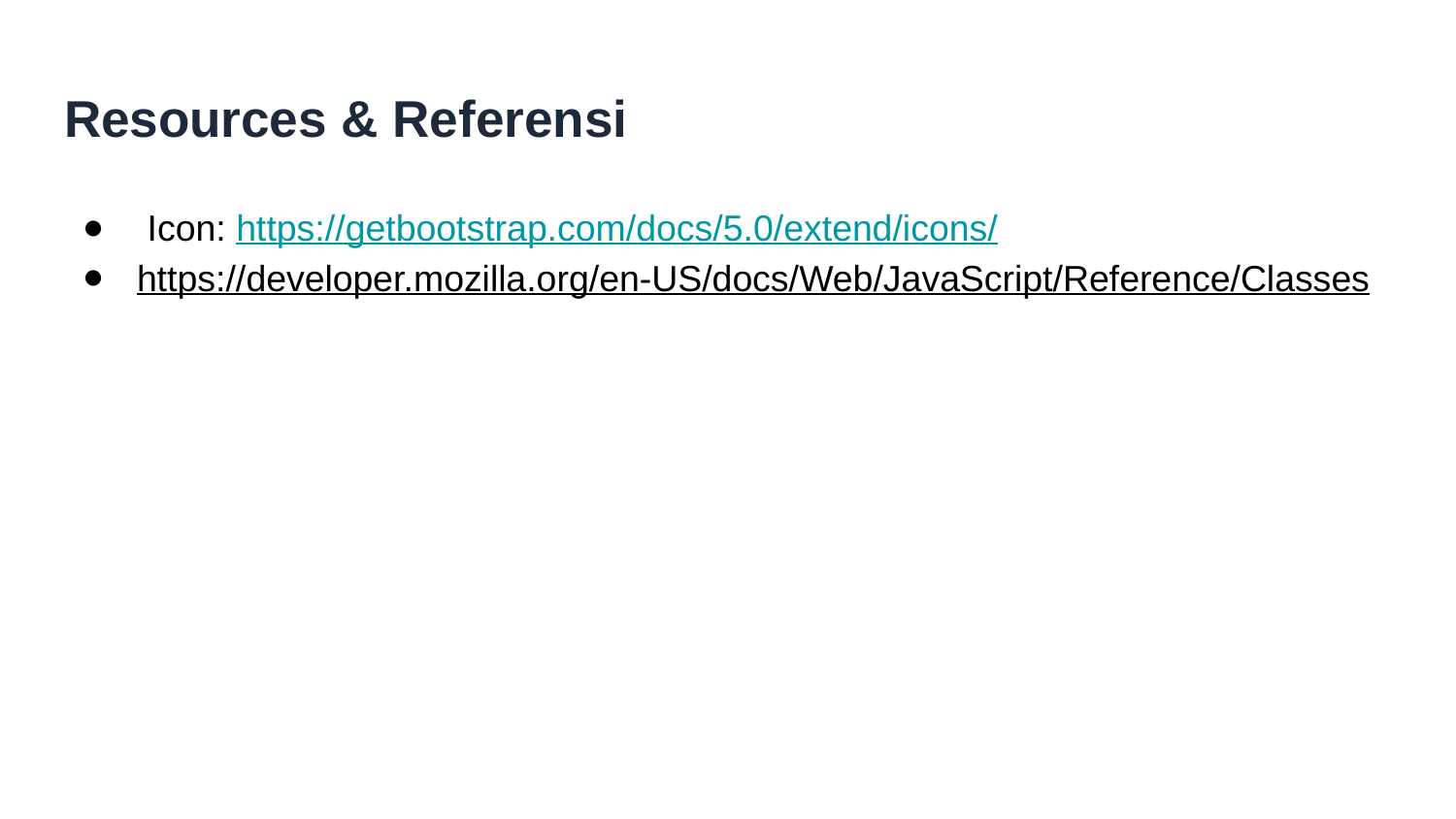

# Resources & Referensi
 Icon: https://getbootstrap.com/docs/5.0/extend/icons/
https://developer.mozilla.org/en-US/docs/Web/JavaScript/Reference/Classes